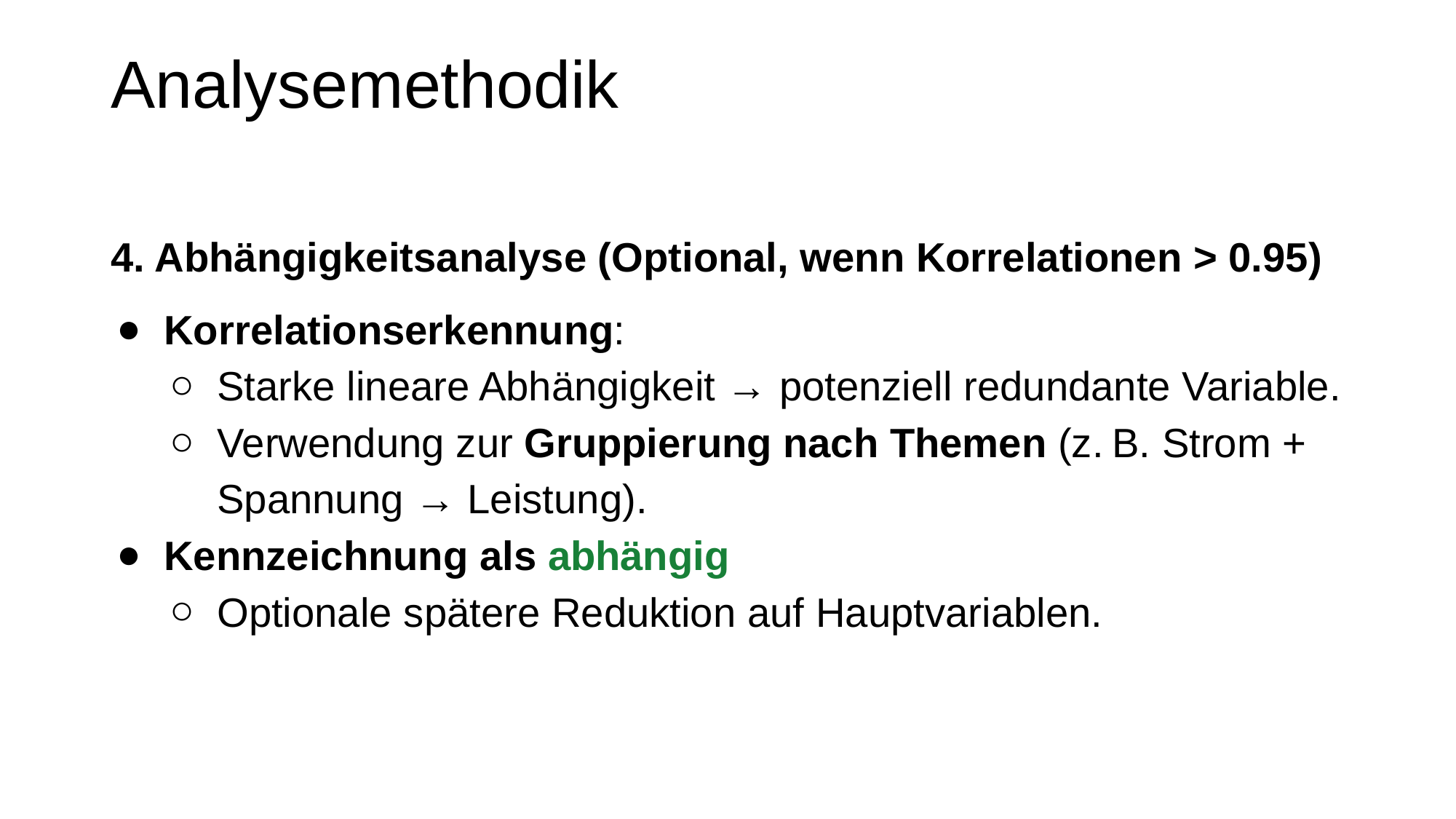

# Analysemethodik

4. Abhängigkeitsanalyse (Optional, wenn Korrelationen > 0.95)
Korrelationserkennung:
Starke lineare Abhängigkeit → potenziell redundante Variable.
Verwendung zur Gruppierung nach Themen (z. B. Strom + Spannung → Leistung).
Kennzeichnung als abhängig
Optionale spätere Reduktion auf Hauptvariablen.